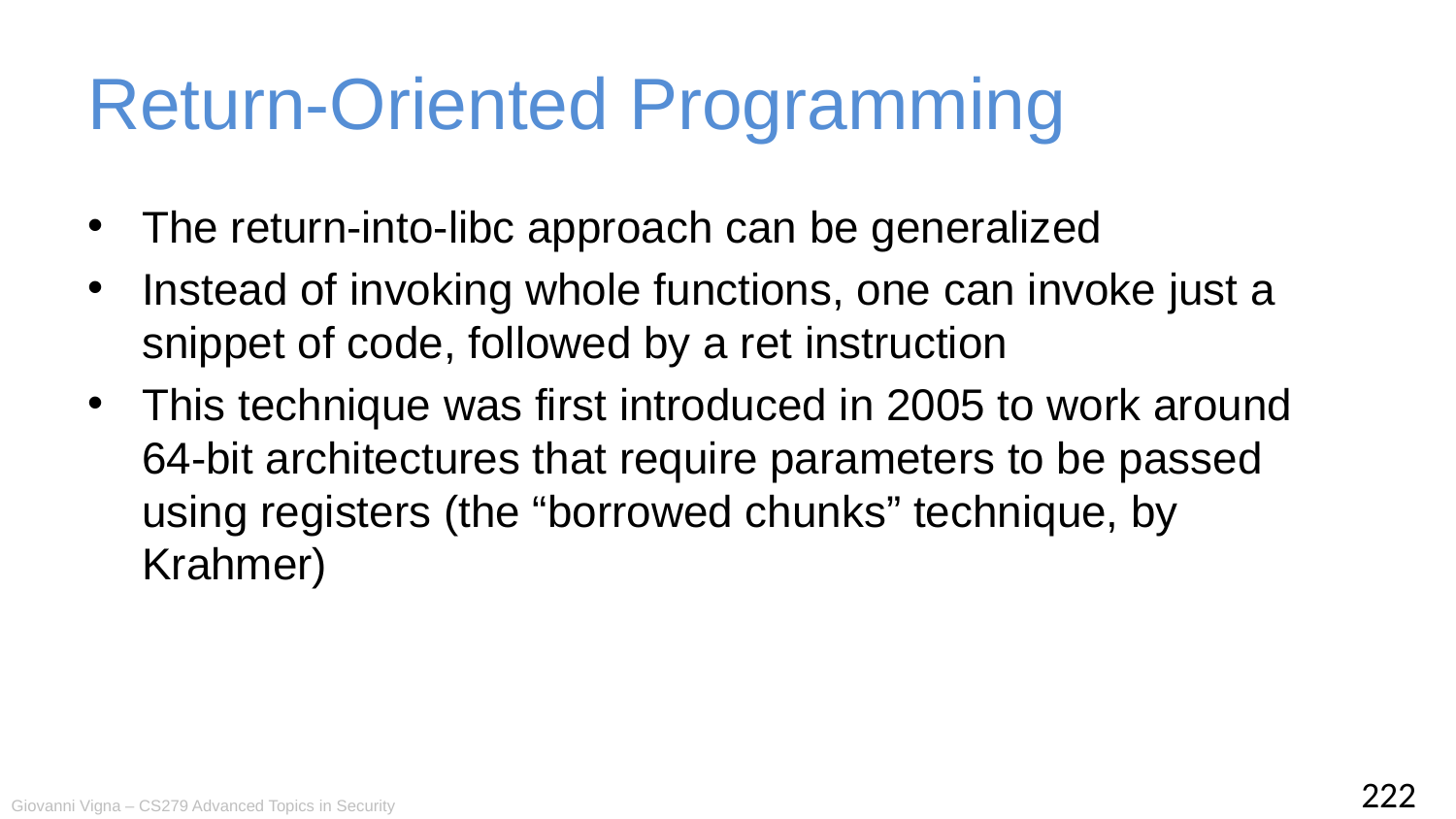

# Return-Oriented Programming
The return-into-libc approach can be generalized
Instead of invoking whole functions, one can invoke just a snippet of code, followed by a ret instruction
This technique was first introduced in 2005 to work around 64-bit architectures that require parameters to be passed using registers (the “borrowed chunks” technique, by Krahmer)

222